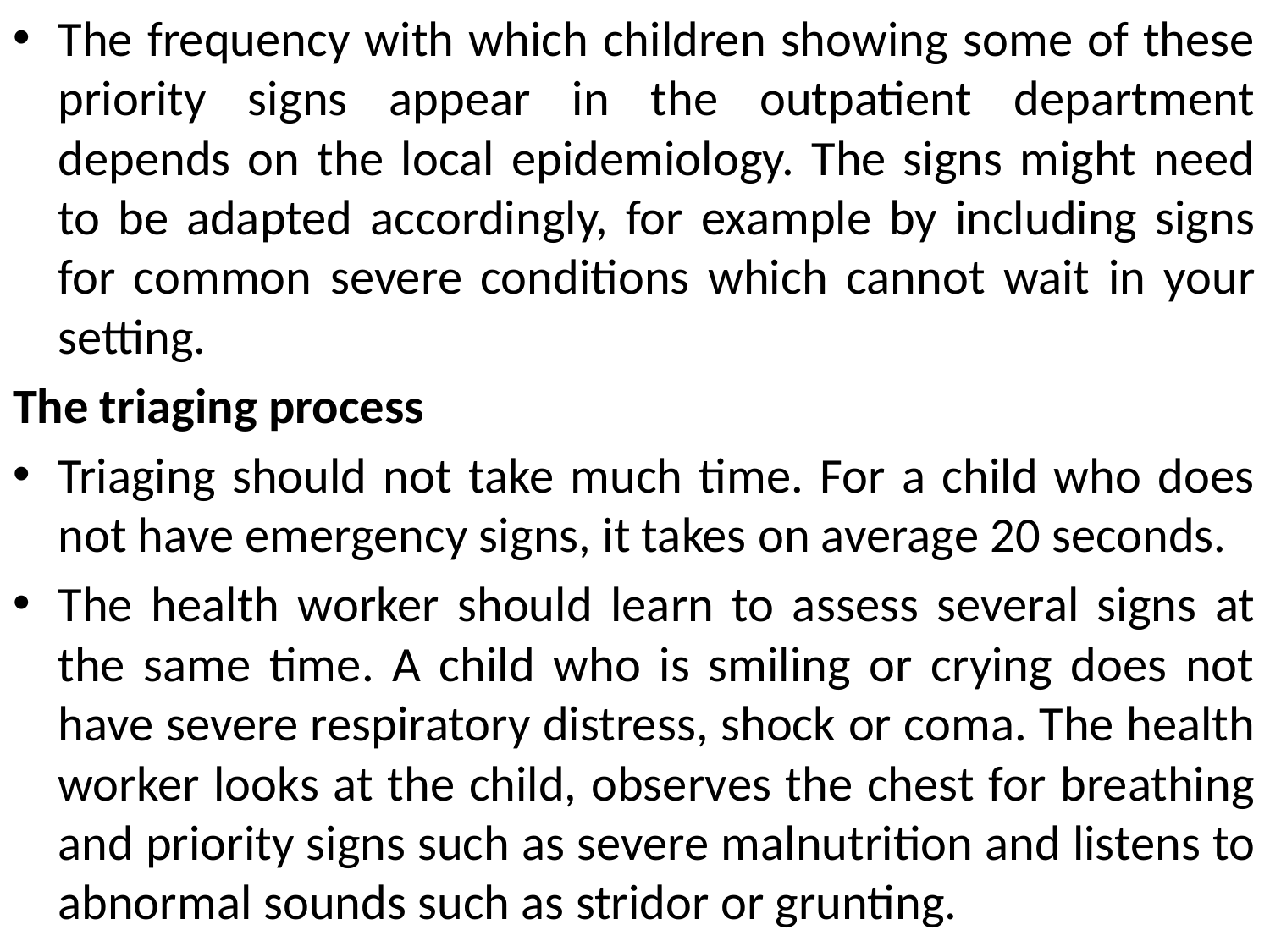

The frequency with which children showing some of these priority signs appear in the outpatient department depends on the local epidemiology. The signs might need to be adapted accordingly, for example by including signs for common severe conditions which cannot wait in your setting.
The triaging process
Triaging should not take much time. For a child who does not have emergency signs, it takes on average 20 seconds.
The health worker should learn to assess several signs at the same time. A child who is smiling or crying does not have severe respiratory distress, shock or coma. The health worker looks at the child, observes the chest for breathing and priority signs such as severe malnutrition and listens to abnormal sounds such as stridor or grunting.
#